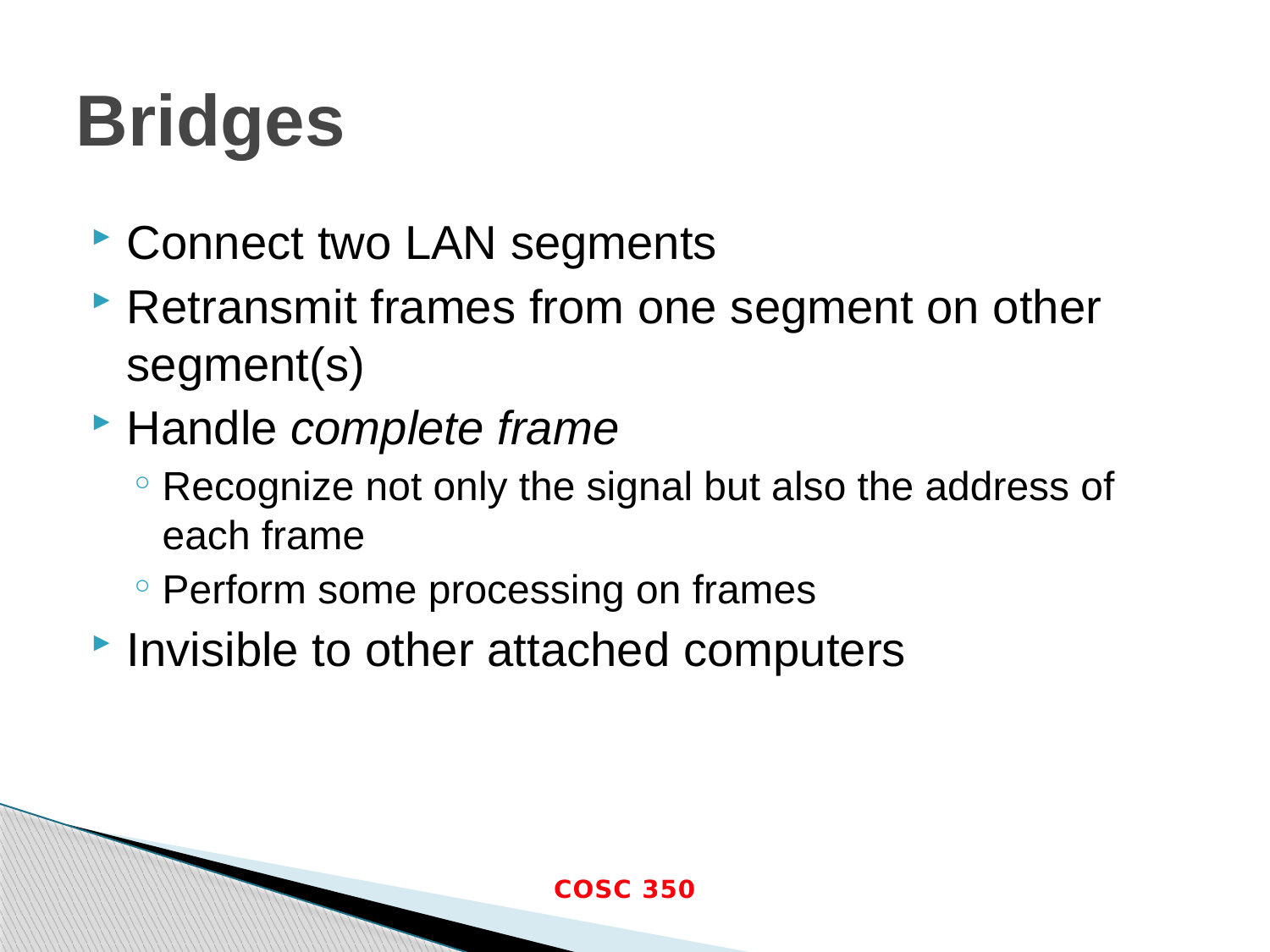

# Bridges
Connect two LAN segments
Retransmit frames from one segment on other segment(s)
Handle complete frame
Recognize not only the signal but also the address of each frame
Perform some processing on frames
Invisible to other attached computers